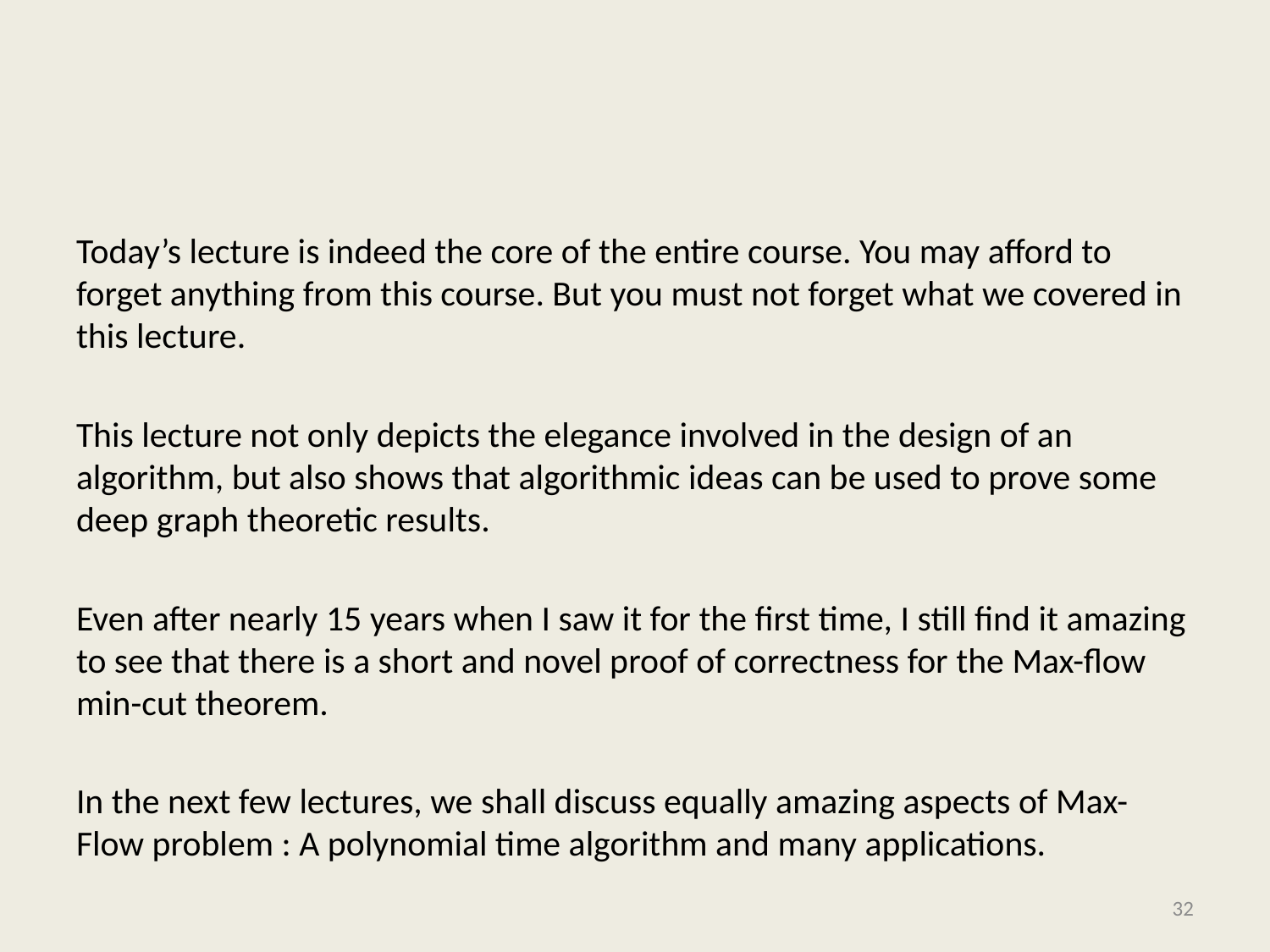

#
Today’s lecture is indeed the core of the entire course. You may afford to forget anything from this course. But you must not forget what we covered in this lecture.

This lecture not only depicts the elegance involved in the design of an algorithm, but also shows that algorithmic ideas can be used to prove some deep graph theoretic results.

Even after nearly 15 years when I saw it for the first time, I still find it amazing to see that there is a short and novel proof of correctness for the Max-flow min-cut theorem.

In the next few lectures, we shall discuss equally amazing aspects of Max-Flow problem : A polynomial time algorithm and many applications.
32